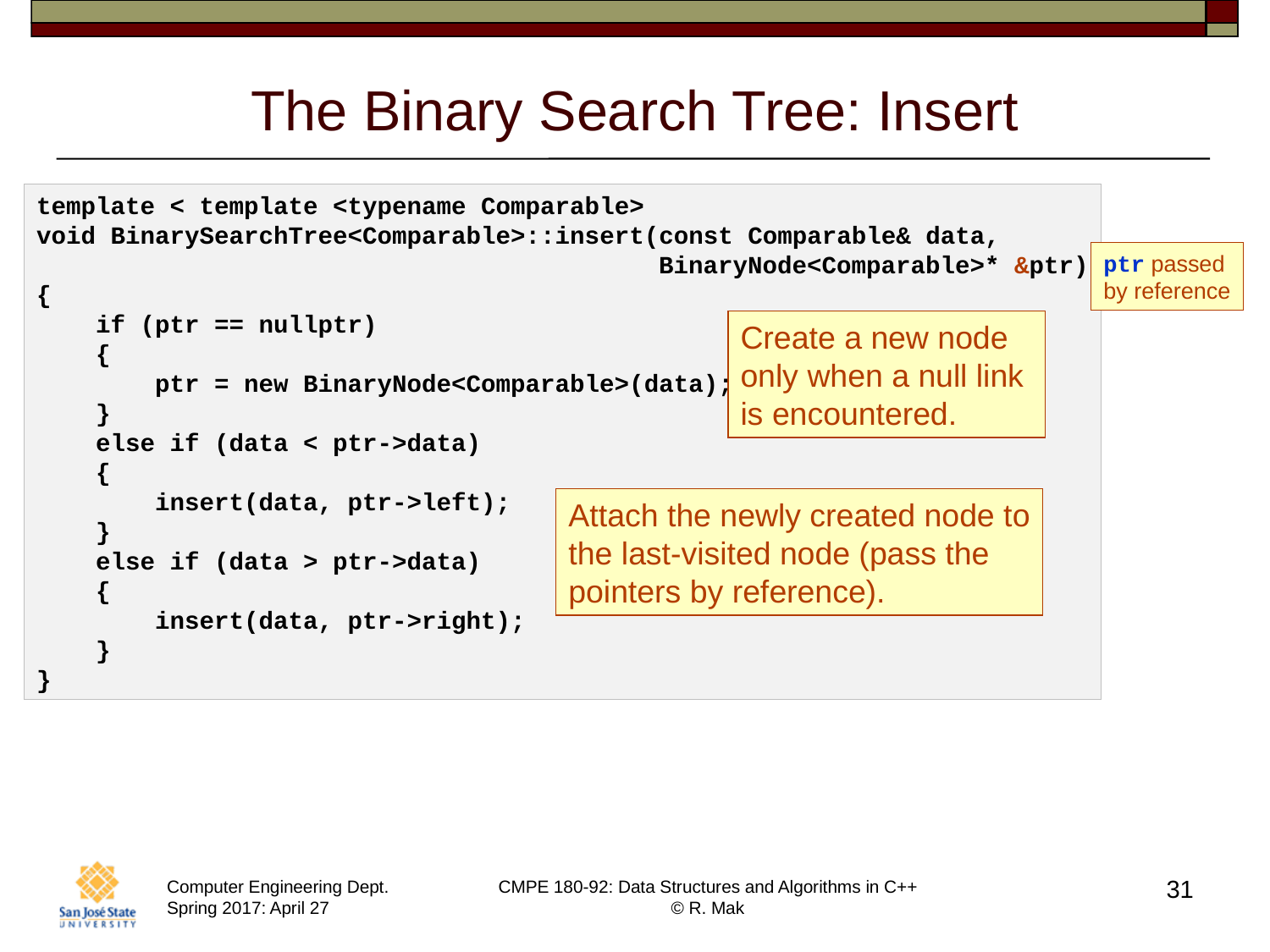

# The Binary Search Tree: Insert
template < template <typename Comparable>
void BinarySearchTree<Comparable>::insert(const Comparable& data,
                                          BinaryNode<Comparable>* &ptr)
{
    if (ptr == nullptr)
    {
        ptr = new BinaryNode<Comparable>(data);
    }
    else if (data < ptr->data)
    {
        insert(data, ptr->left);
    }
    else if (data > ptr->data)
    {
        insert(data, ptr->right);
    }
}
ptr passed
by reference
Create a new node
only when a null link
is encountered.
Attach the newly created node to
the last-visited node (pass the
pointers by reference).
31